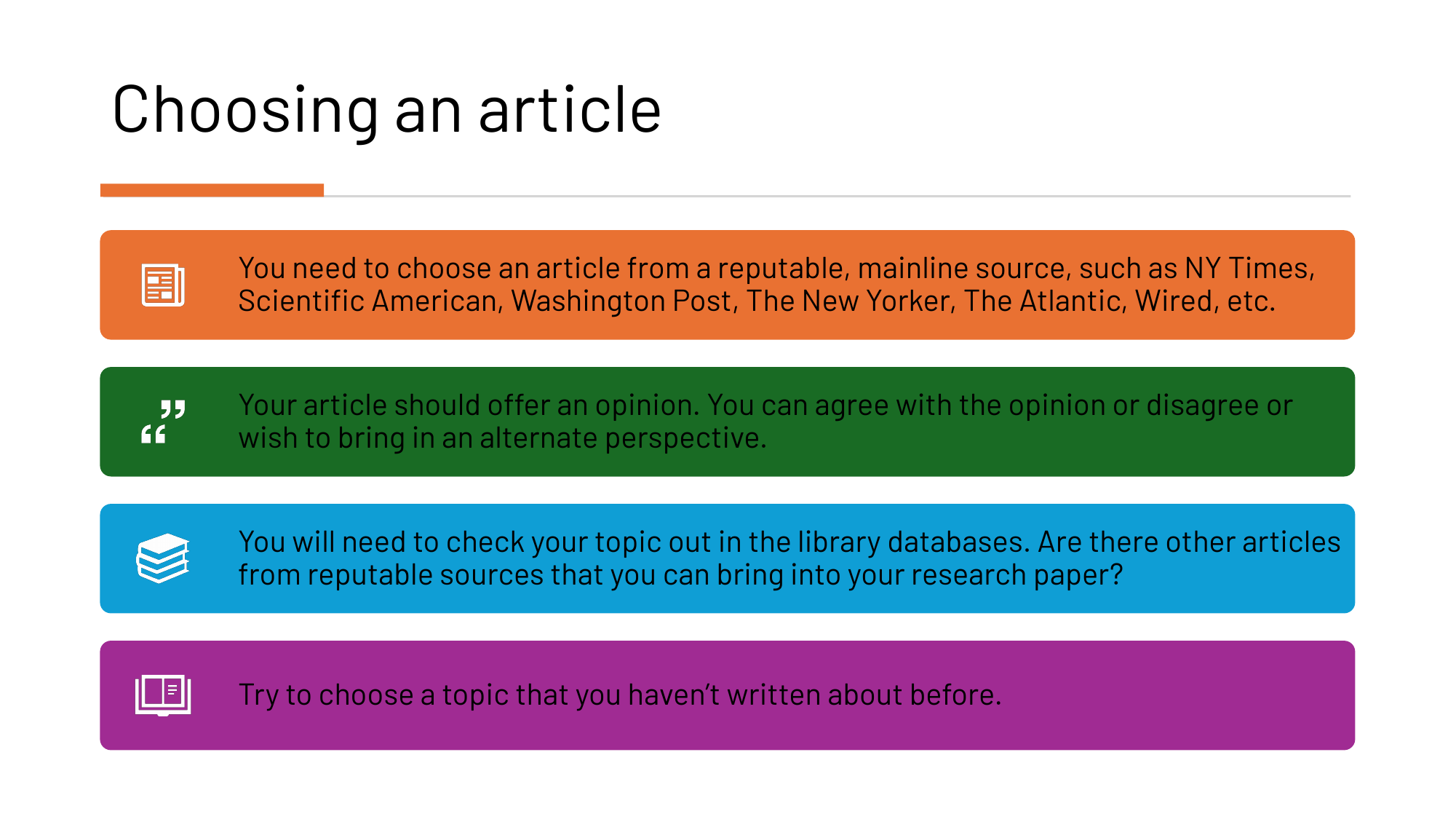

# Choosing an article

You need to choose an article from a reputable, mainline source, such as NY Times, Scientific American, Washington Post, The New Yorker, The Atlantic, Wired, etc.
Your article should offer an opinion. You can agree with the opinion or disagree or wish to bring in an alternate perspective.
You will need to check your topic out in the library databases. Are there other articles from reputable sources that you can bring into your research paper?
Try to choose a topic that you haven’t written about before.